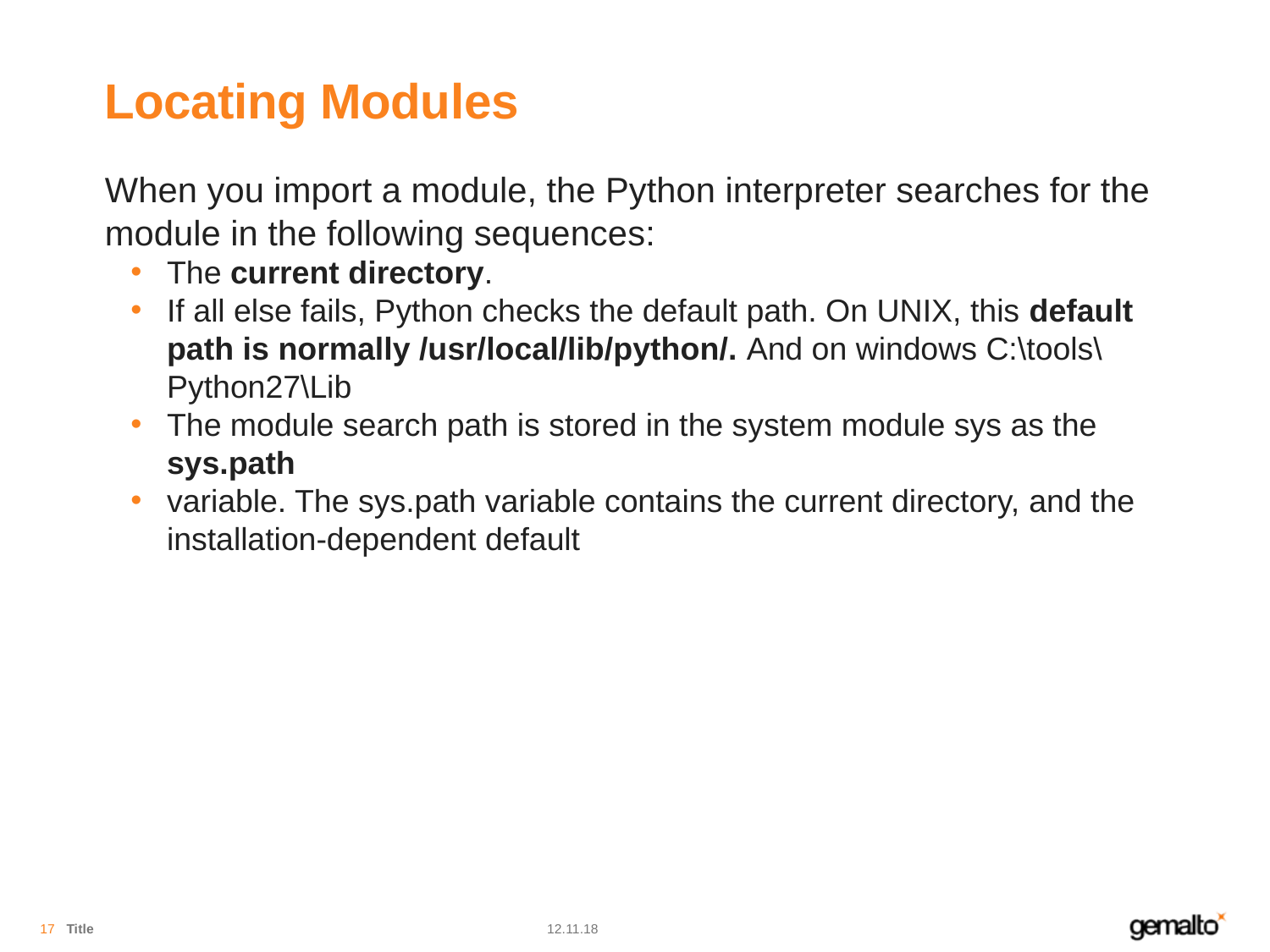

# Locating Modules
When you import a module, the Python interpreter searches for the module in the following sequences:
The current directory.
If all else fails, Python checks the default path. On UNIX, this default path is normally /usr/local/lib/python/. And on windows C:\tools\Python27\Lib
The module search path is stored in the system module sys as the sys.path
variable. The sys.path variable contains the current directory, and the installation-dependent default
17
Title
12.11.18